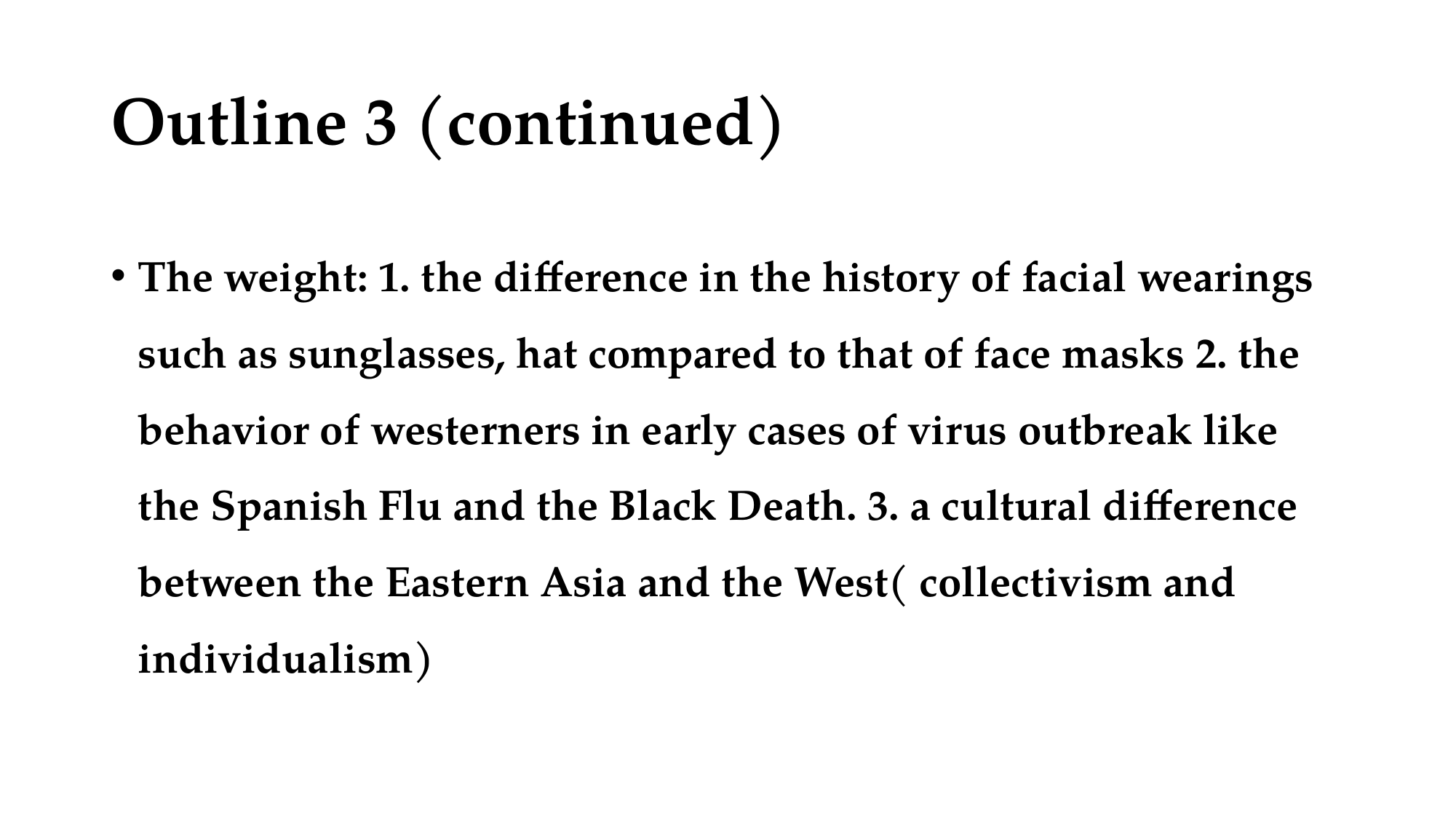

# Outline 3 (continued)
The weight: 1. the difference in the history of facial wearings such as sunglasses, hat compared to that of face masks 2. the behavior of westerners in early cases of virus outbreak like the Spanish Flu and the Black Death. 3. a cultural difference between the Eastern Asia and the West( collectivism and individualism)